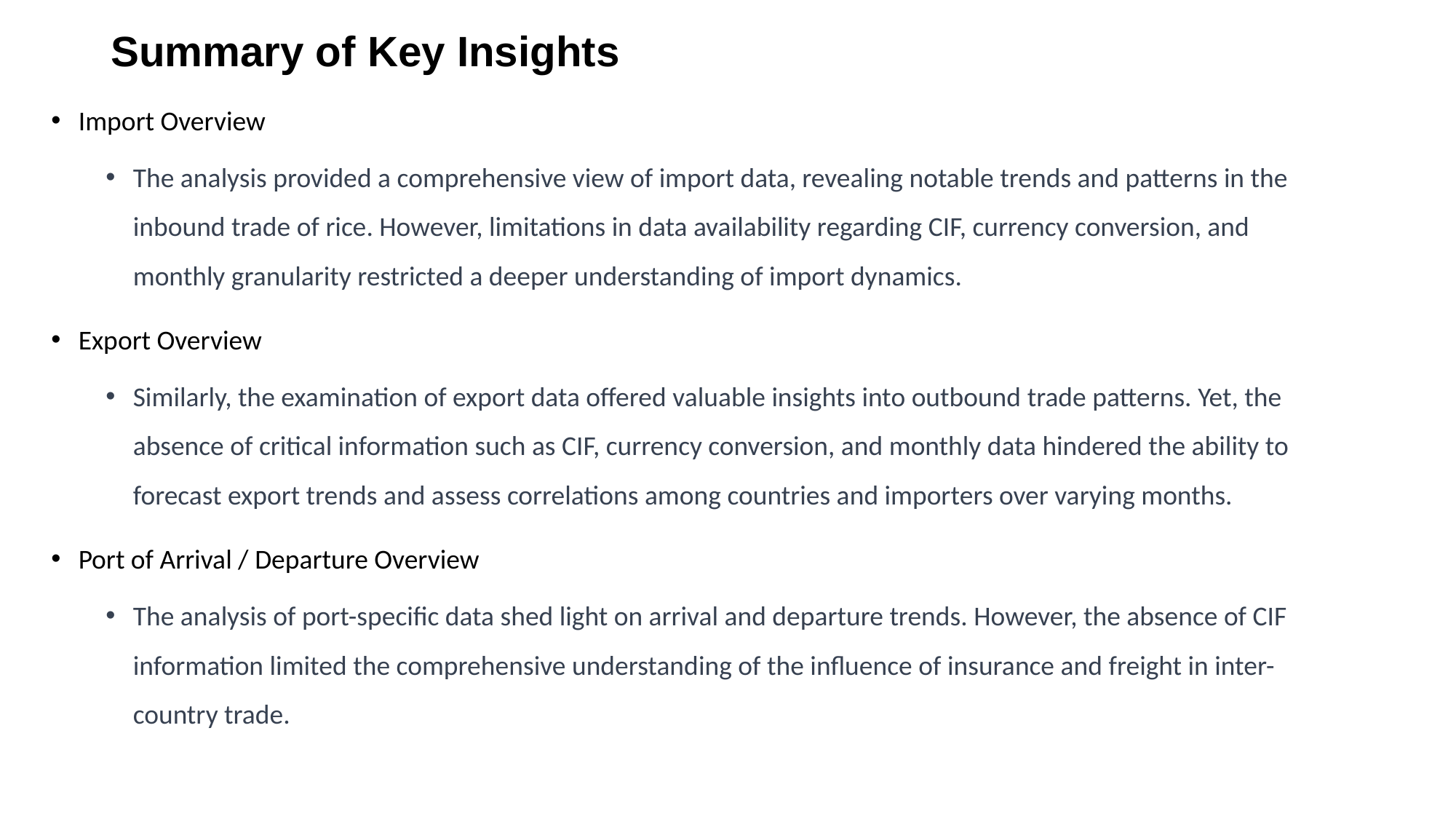

# Summary of Key Insights
Import Overview
The analysis provided a comprehensive view of import data, revealing notable trends and patterns in the inbound trade of rice. However, limitations in data availability regarding CIF, currency conversion, and monthly granularity restricted a deeper understanding of import dynamics.
Export Overview
Similarly, the examination of export data offered valuable insights into outbound trade patterns. Yet, the absence of critical information such as CIF, currency conversion, and monthly data hindered the ability to forecast export trends and assess correlations among countries and importers over varying months.
Port of Arrival / Departure Overview
The analysis of port-specific data shed light on arrival and departure trends. However, the absence of CIF information limited the comprehensive understanding of the influence of insurance and freight in inter-country trade.